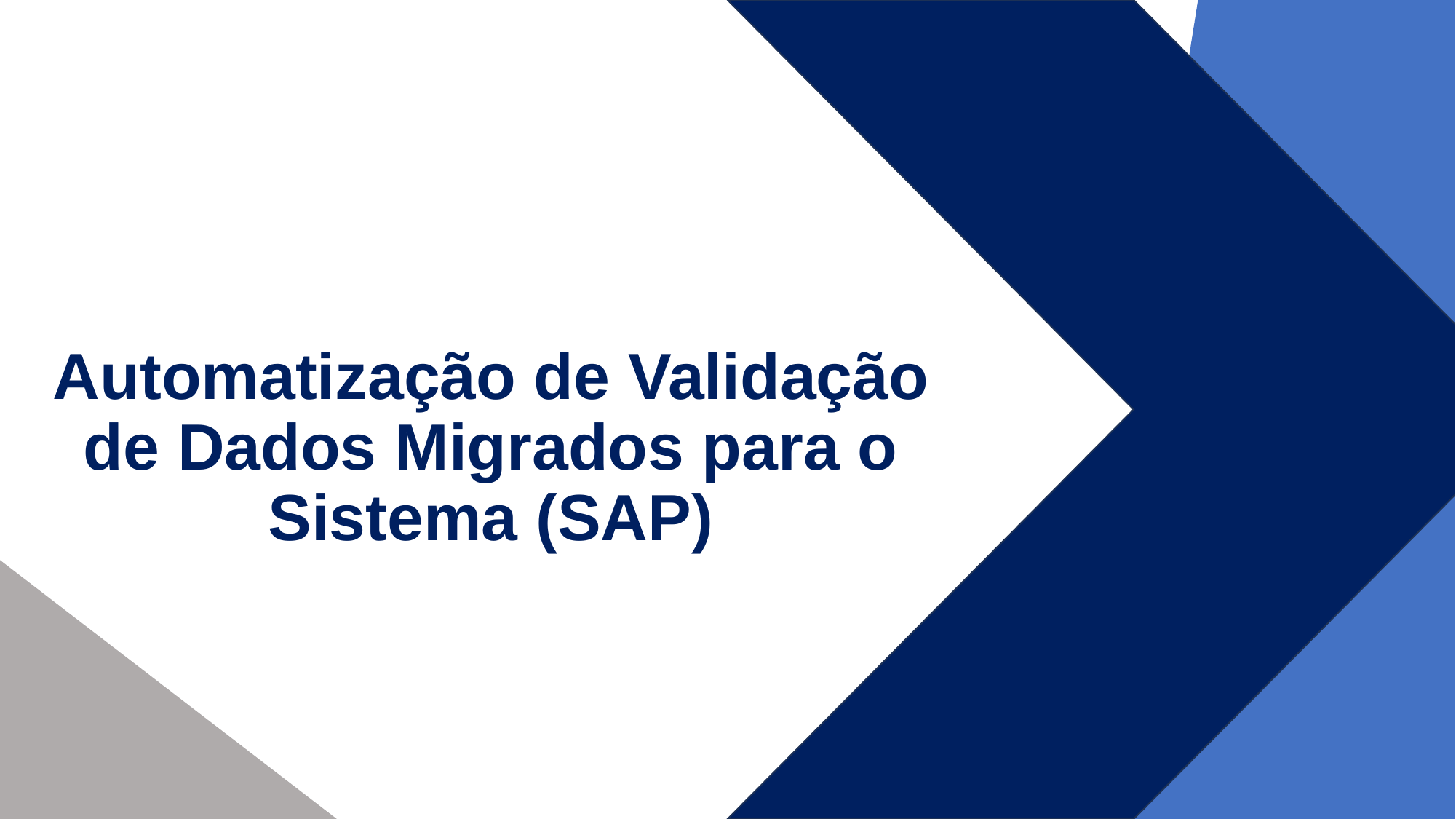

# Automatização de Validação de Dados Migrados para o Sistema (SAP)